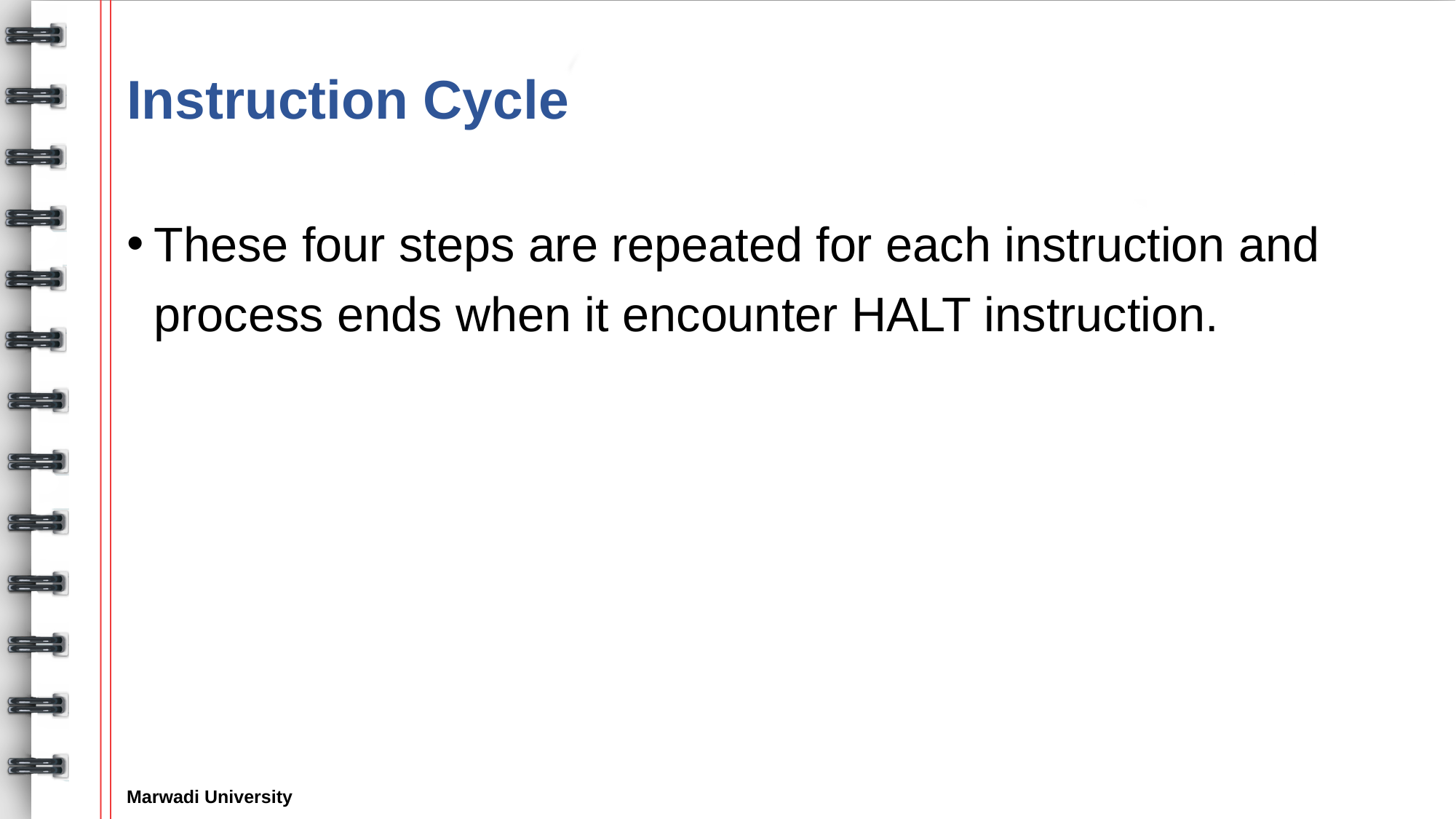

# Instruction Cycle
These four steps are repeated for each instruction and process ends when it encounter HALT instruction.
Marwadi University